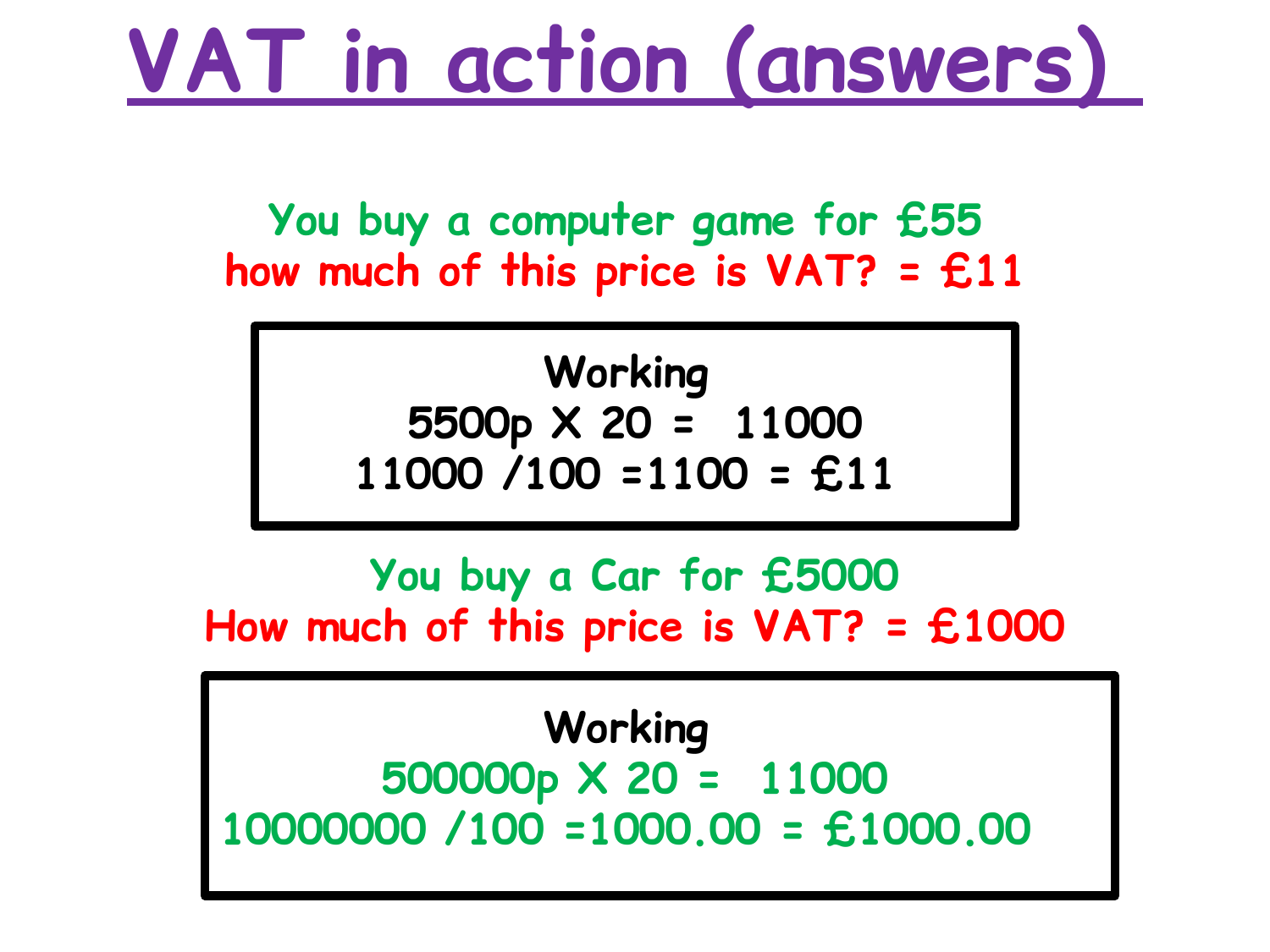

VAT in action (answers)

You buy a computer game for £55
how much of this price is VAT? = £11

Working
5500p X 20 =  11000
11000 /100 =1100 = £11

You buy a Car for £5000
How much of this price is VAT? = £1000

Working
500000p X 20 =  11000
10000000 /100 =1000.00 = £1000.00